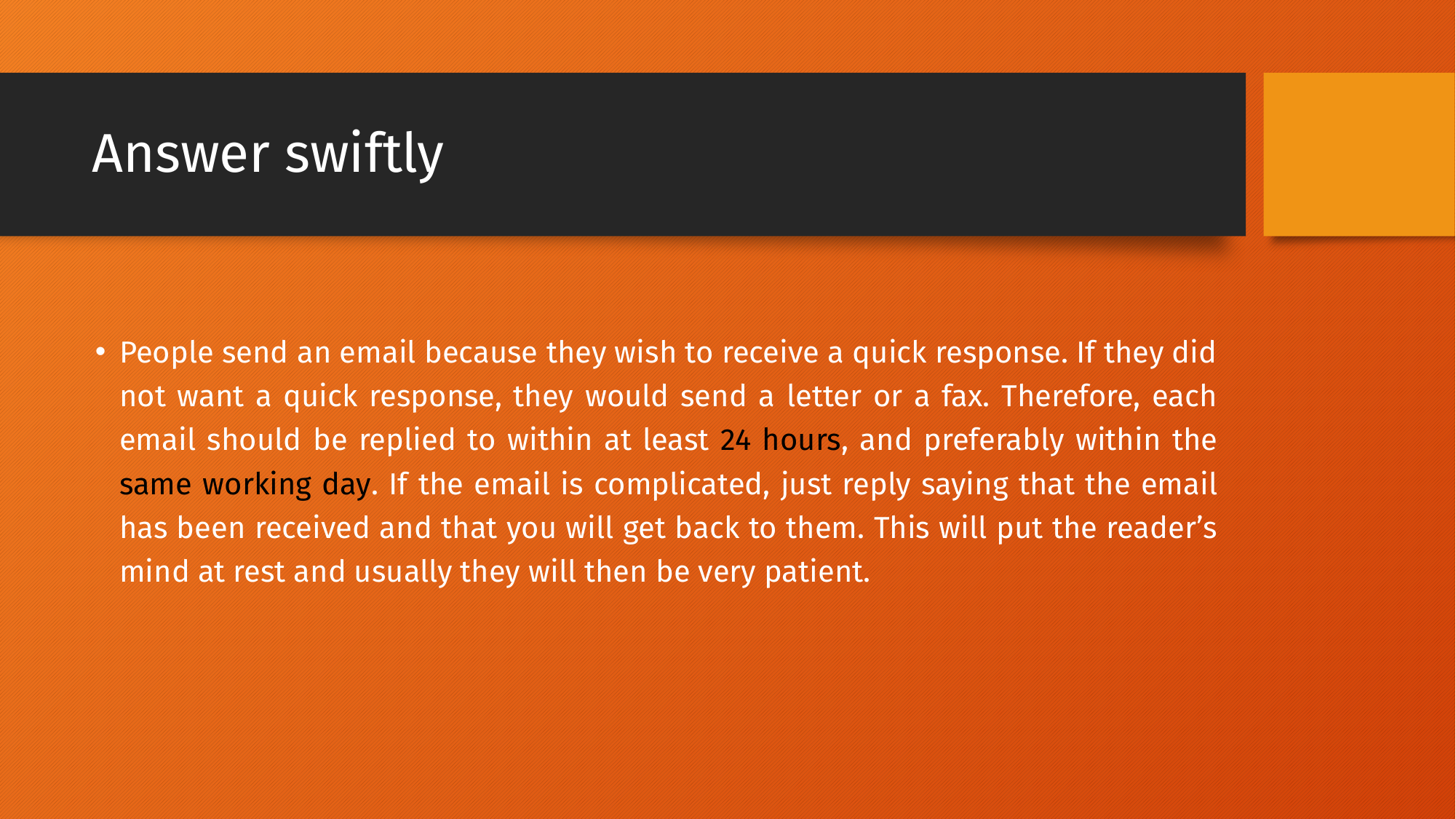

# Answer swiftly
People send an email because they wish to receive a quick response. If they did not want a quick response, they would send a letter or a fax. Therefore, each email should be replied to within at least 24 hours, and preferably within the same working day. If the email is complicated, just reply saying that the email has been received and that you will get back to them. This will put the reader’s mind at rest and usually they will then be very patient.